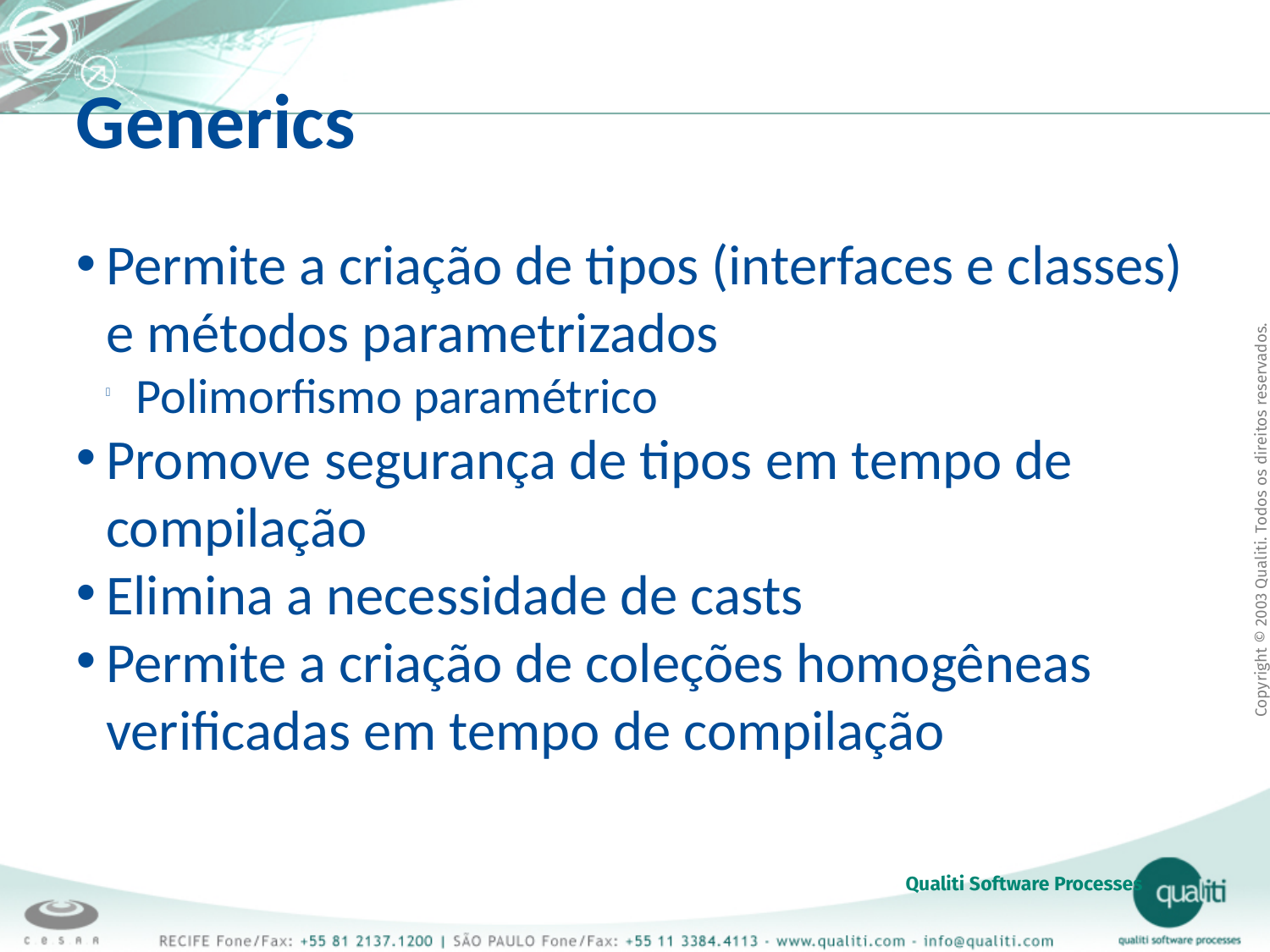

Generics
Permite a criação de tipos (interfaces e classes) e métodos parametrizados
Polimorfismo paramétrico
Promove segurança de tipos em tempo de compilação
Elimina a necessidade de casts
Permite a criação de coleções homogêneas verificadas em tempo de compilação